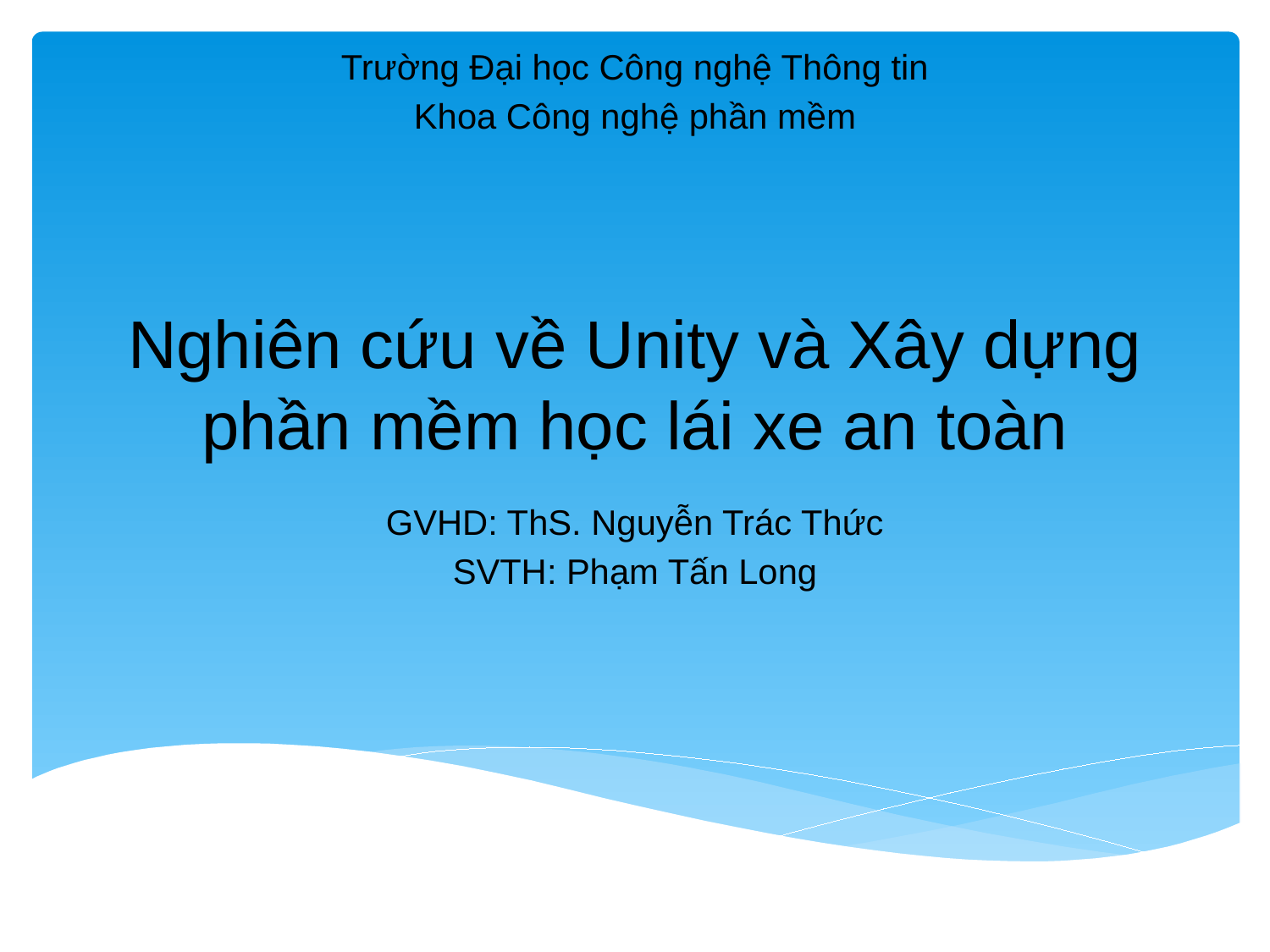

Trường Đại học Công nghệ Thông tin
Khoa Công nghệ phần mềm
# Nghiên cứu về Unity và Xây dựng phần mềm học lái xe an toàn
GVHD: ThS. Nguyễn Trác Thức
SVTH: Phạm Tấn Long